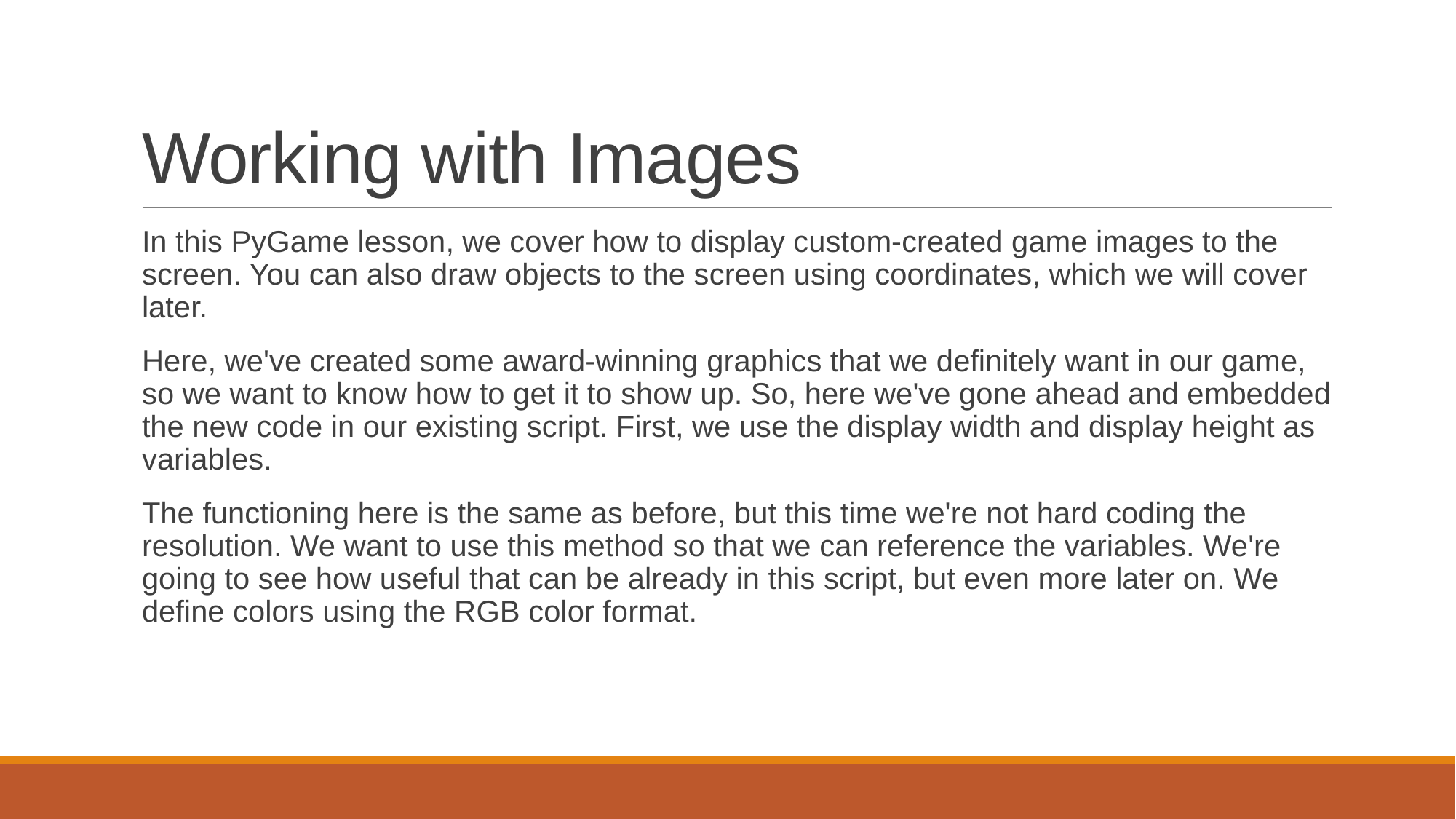

# Working with Images
In this PyGame lesson, we cover how to display custom-created game images to the screen. You can also draw objects to the screen using coordinates, which we will cover later.
Here, we've created some award-winning graphics that we definitely want in our game, so we want to know how to get it to show up. So, here we've gone ahead and embedded the new code in our existing script. First, we use the display width and display height as variables.
The functioning here is the same as before, but this time we're not hard coding the resolution. We want to use this method so that we can reference the variables. We're going to see how useful that can be already in this script, but even more later on. We define colors using the RGB color format.